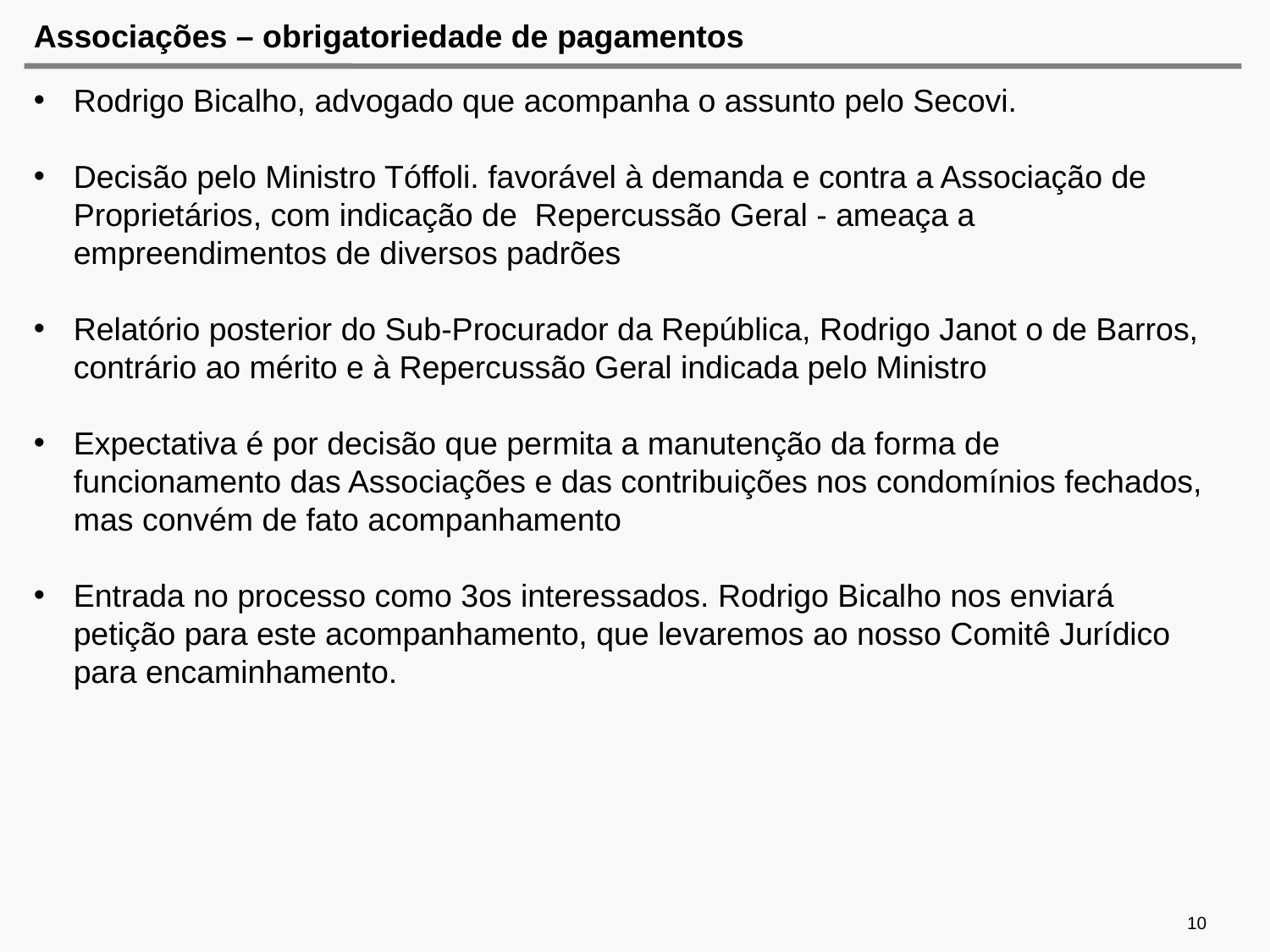

# Associações – obrigatoriedade de pagamentos

Rodrigo Bicalho, advogado que acompanha o assunto pelo Secovi.

Decisão pelo Ministro Tóffoli. favorável à demanda e contra a Associação de Proprietários, com indicação de  Repercussão Geral - ameaça a empreendimentos de diversos padrões

Relatório posterior do Sub-Procurador da República, Rodrigo Janot o de Barros,  contrário ao mérito e à Repercussão Geral indicada pelo Ministro

Expectativa é por decisão que permita a manutenção da forma de funcionamento das Associações e das contribuições nos condomínios fechados, mas convém de fato acompanhamento

Entrada no processo como 3os interessados. Rodrigo Bicalho nos enviará petição para este acompanhamento, que levaremos ao nosso Comitê Jurídico para encaminhamento.

10